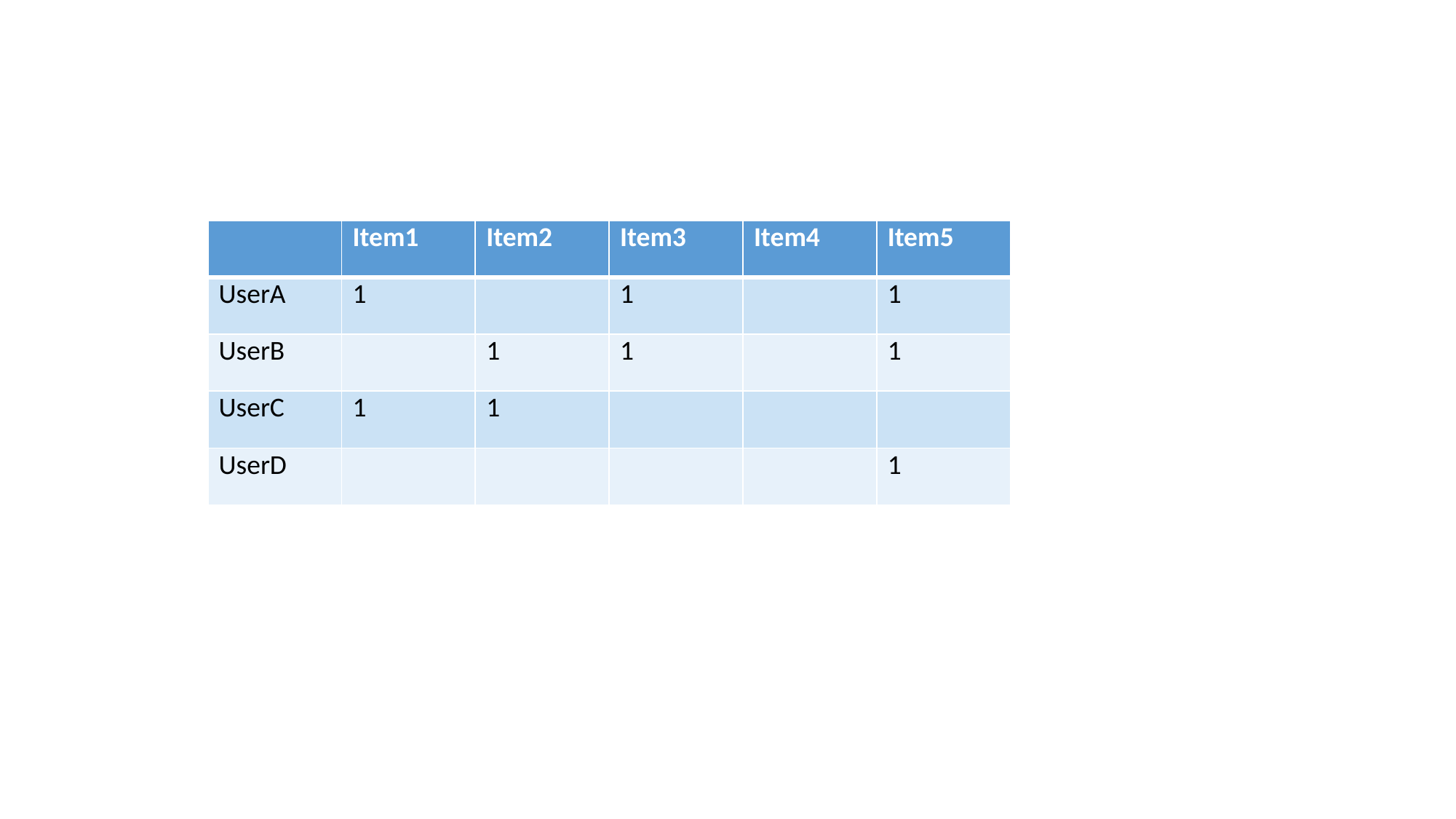

|  | Item1 | Item2 | Item3 | Item4 | Item5 |
| --- | --- | --- | --- | --- | --- |
| UserA | 1 |  | 1 |  | 1 |
| UserB |  | 1 | 1 |  | 1 |
| UserC | 1 | 1 |  |  |  |
| UserD |  |  |  |  | 1 |